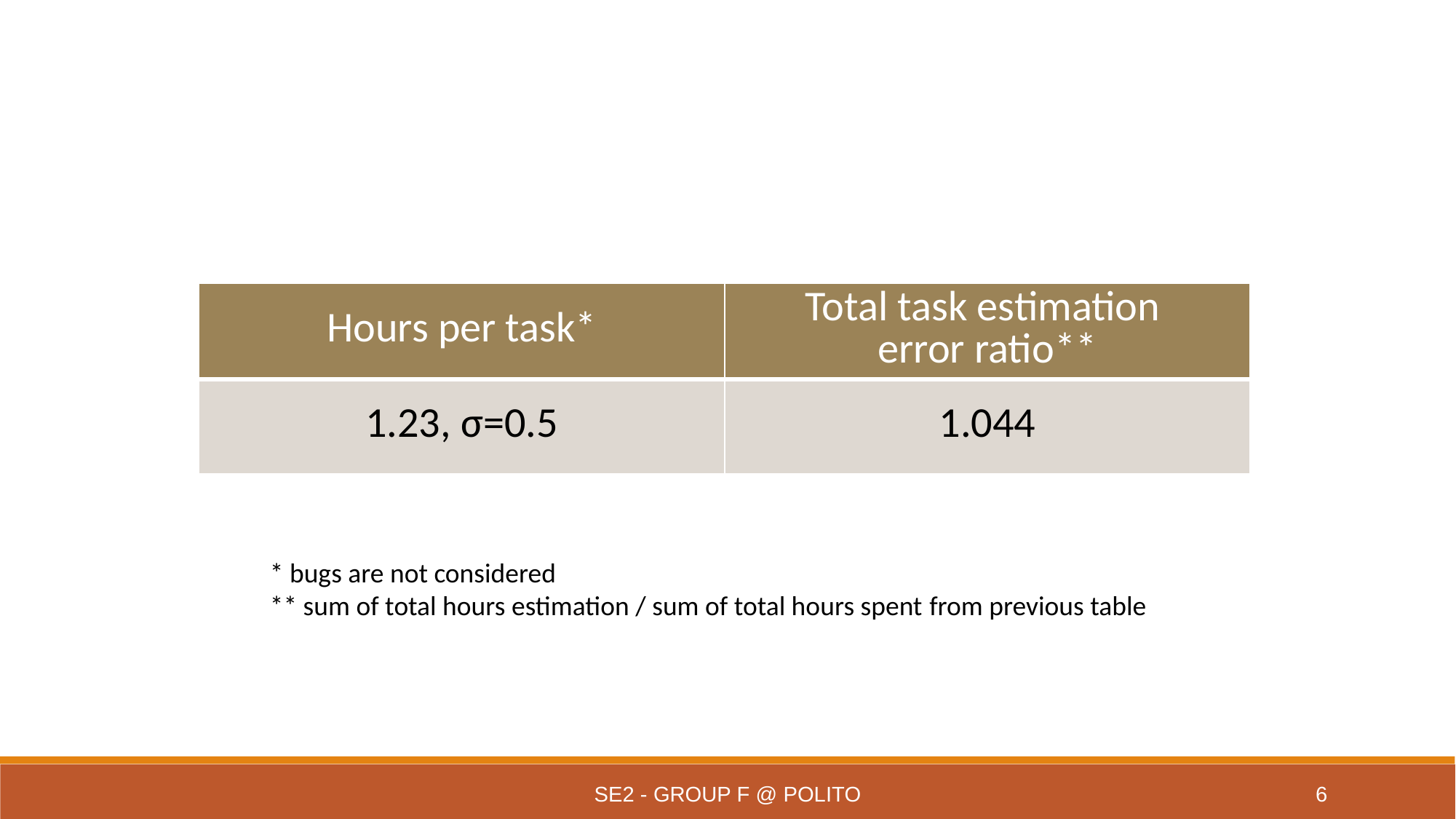

| Hours per task\* | Total task estimation  error ratio\*\* |
| --- | --- |
| 1.23, σ=0.5 | 1.044 |
* bugs are not considered
** sum of total hours estimation / sum of total hours spent from previous table
SE2 - Group F @ PoliTo
6